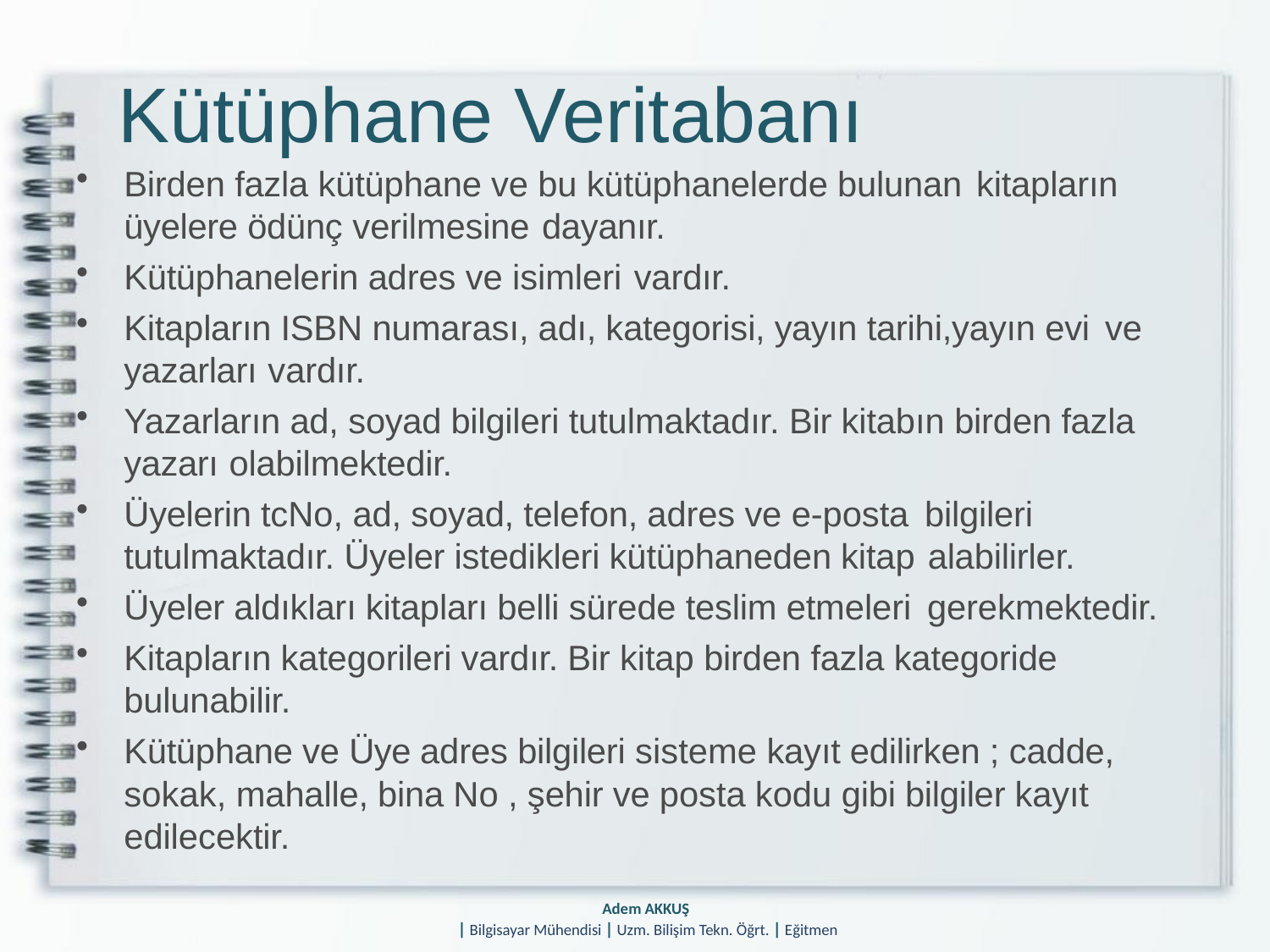

# Kütüphane Veritabanı
Birden fazla kütüphane ve bu kütüphanelerde bulunan kitapların
üyelere ödünç verilmesine dayanır.
Kütüphanelerin adres ve isimleri vardır.
Kitapların ISBN numarası, adı, kategorisi, yayın tarihi,yayın evi ve
yazarları vardır.
Yazarların ad, soyad bilgileri tutulmaktadır. Bir kitabın birden fazla  yazarı olabilmektedir.
Üyelerin tcNo, ad, soyad, telefon, adres ve e-posta bilgileri
tutulmaktadır. Üyeler istedikleri kütüphaneden kitap alabilirler.
Üyeler aldıkları kitapları belli sürede teslim etmeleri gerekmektedir.
Kitapların kategorileri vardır. Bir kitap birden fazla kategoride  bulunabilir.
Kütüphane ve Üye adres bilgileri sisteme kayıt edilirken ; cadde,  sokak, mahalle, bina No , şehir ve posta kodu gibi bilgiler kayıt  edilecektir.
Adem AKKUŞ
| Bilgisayar Mühendisi | Uzm. Bilişim Tekn. Öğrt. | Eğitmen